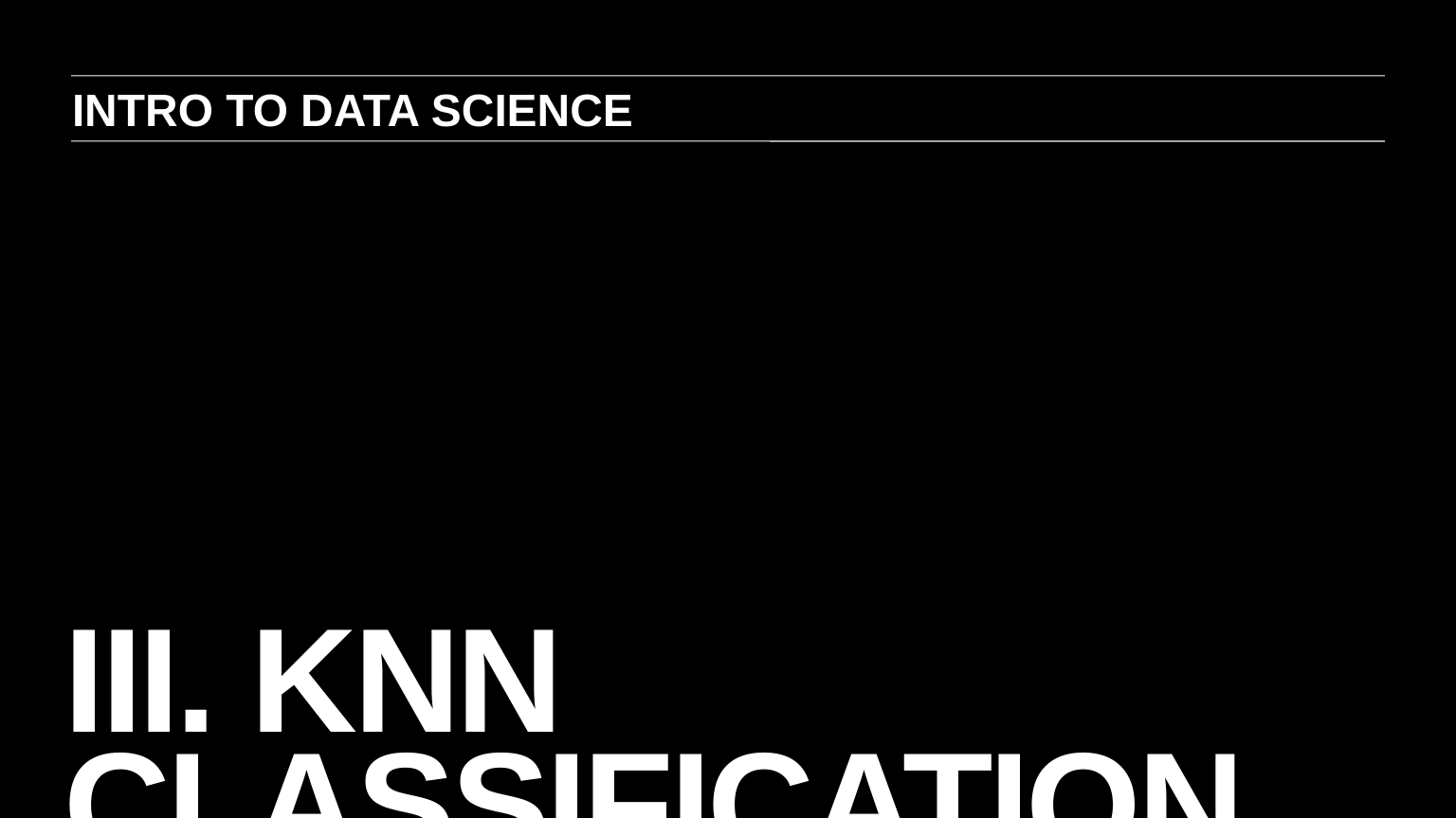

INTRO TO DATA SCIENCE
# IIi. knn classification